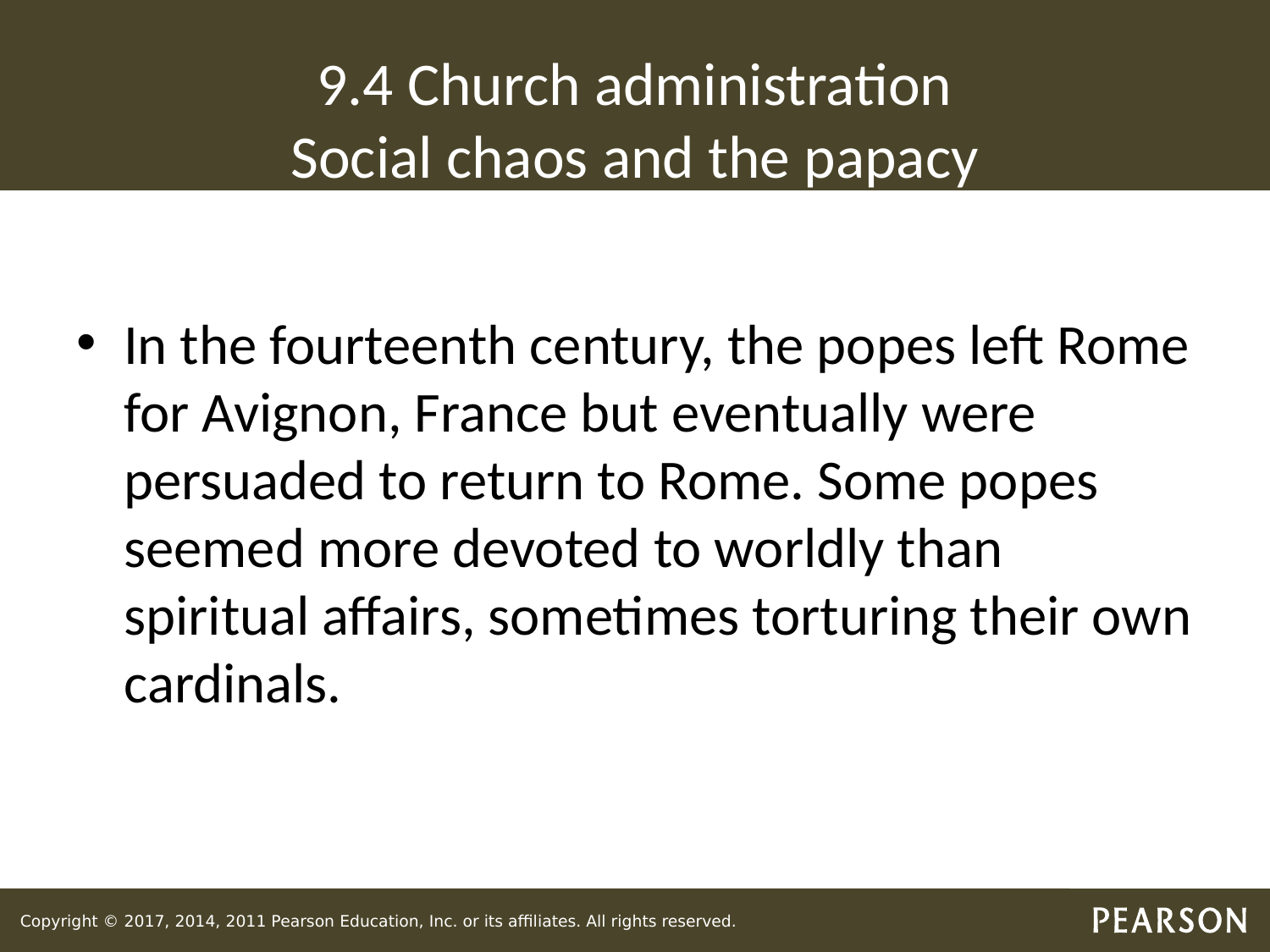

# 9.4 Church administration Social chaos and the papacy

In the fourteenth century, the popes left Rome for Avignon, France but eventually were persuaded to return to Rome. Some popes seemed more devoted to worldly than spiritual affairs, sometimes torturing their own cardinals.